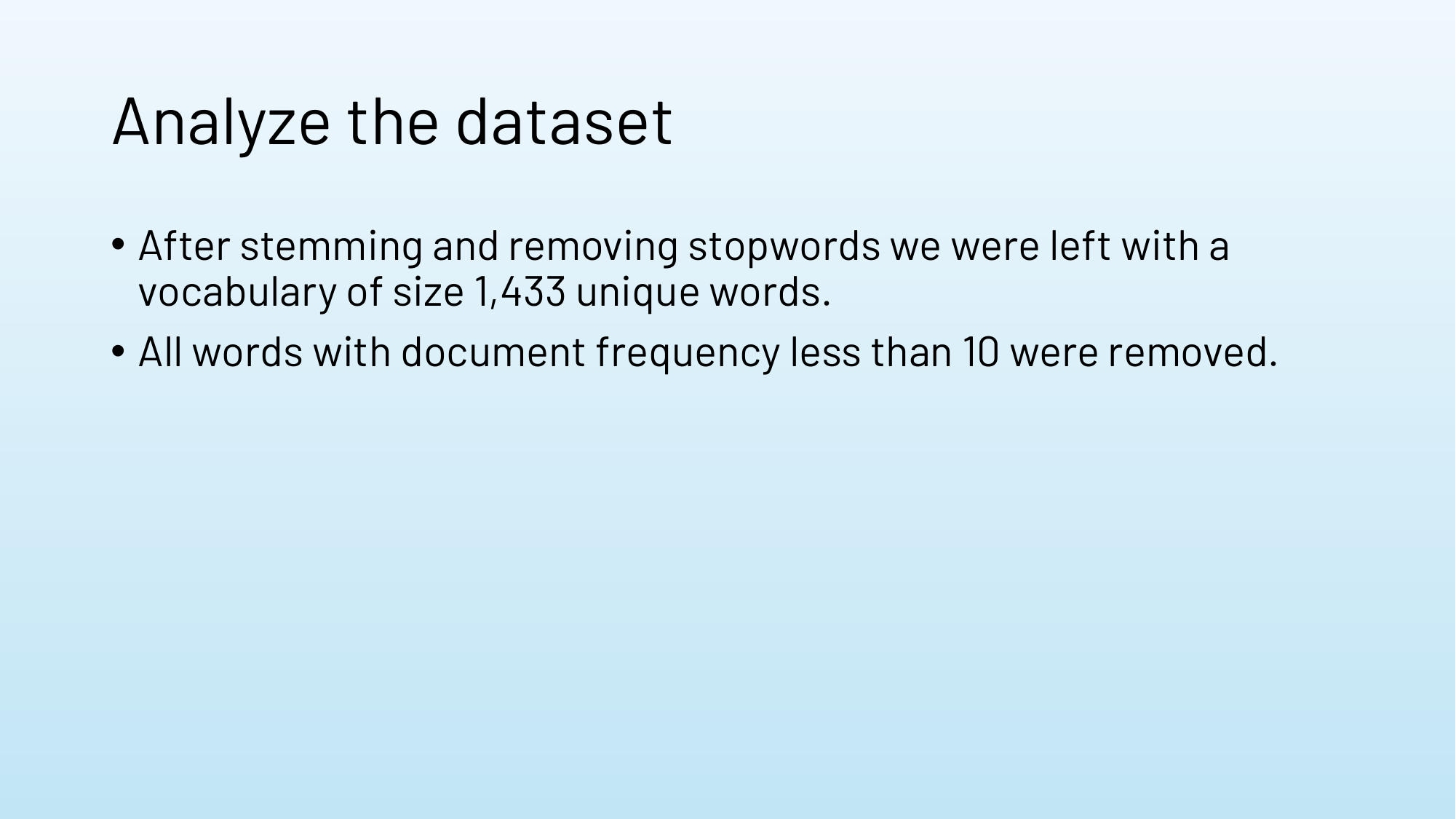

# Analyze the dataset
After stemming and removing stopwords we were left with a vocabulary of size 1,433 unique words.
All words with document frequency less than 10 were removed.